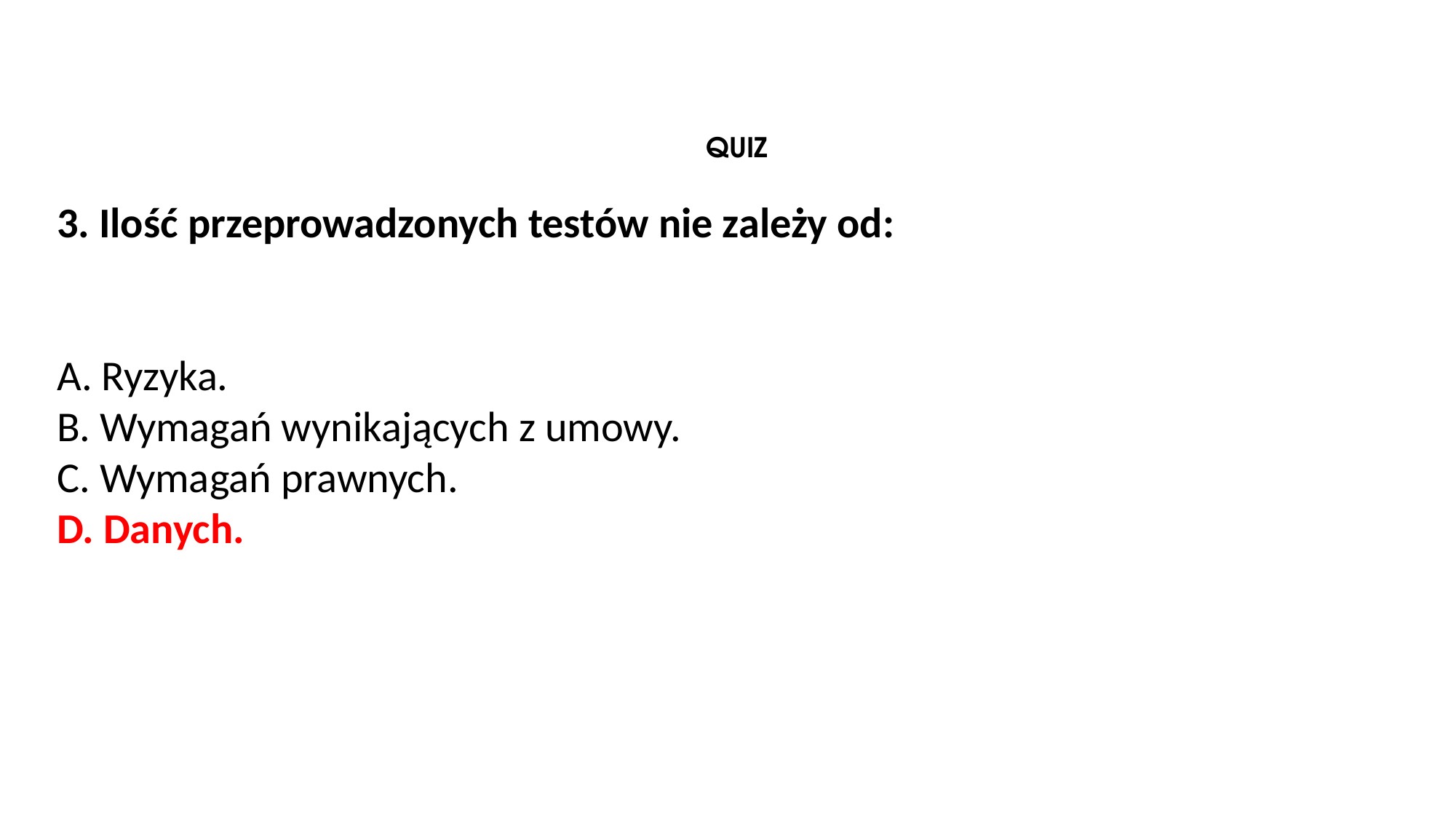

QUIZ

3. Ilość przeprowadzonych testów nie zależy od:

A. Ryzyka.
B. Wymagań wynikających z umowy.
C. Wymagań prawnych.
D. Danych.